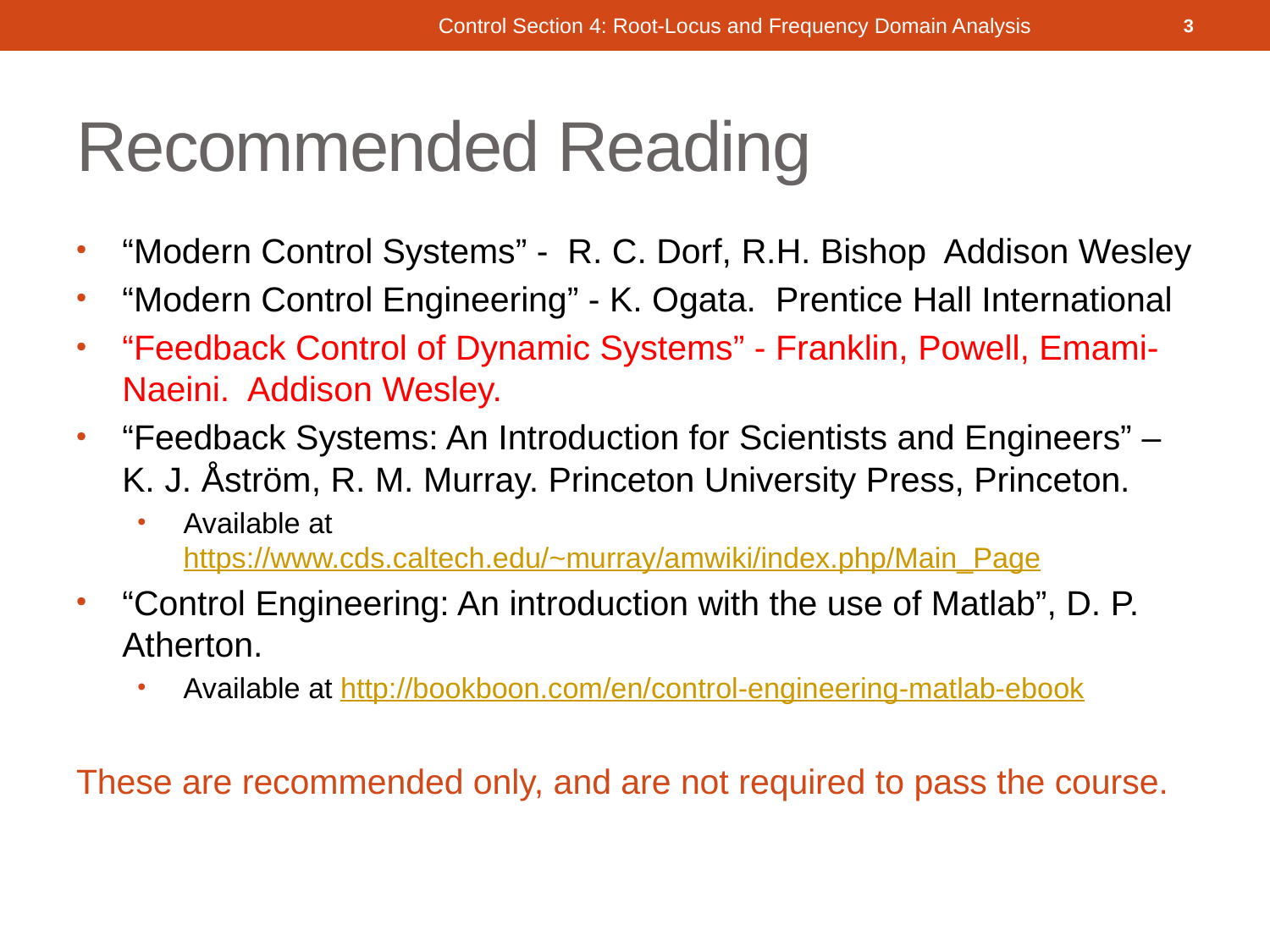

Control Section 4: Root-Locus and Frequency Domain Analysis
3
# Recommended Reading
“Modern Control Systems” -  R. C. Dorf, R.H. Bishop  Addison Wesley
“Modern Control Engineering” - K. Ogata.  Prentice Hall International
“Feedback Control of Dynamic Systems” - Franklin, Powell, Emami-Naeini.  Addison Wesley.
“Feedback Systems: An Introduction for Scientists and Engineers” – K. J. Åström, R. M. Murray. Princeton University Press, Princeton.
Available at https://www.cds.caltech.edu/~murray/amwiki/index.php/Main_Page
“Control Engineering: An introduction with the use of Matlab”, D. P. Atherton.
Available at http://bookboon.com/en/control-engineering-matlab-ebook

These are recommended only, and are not required to pass the course.